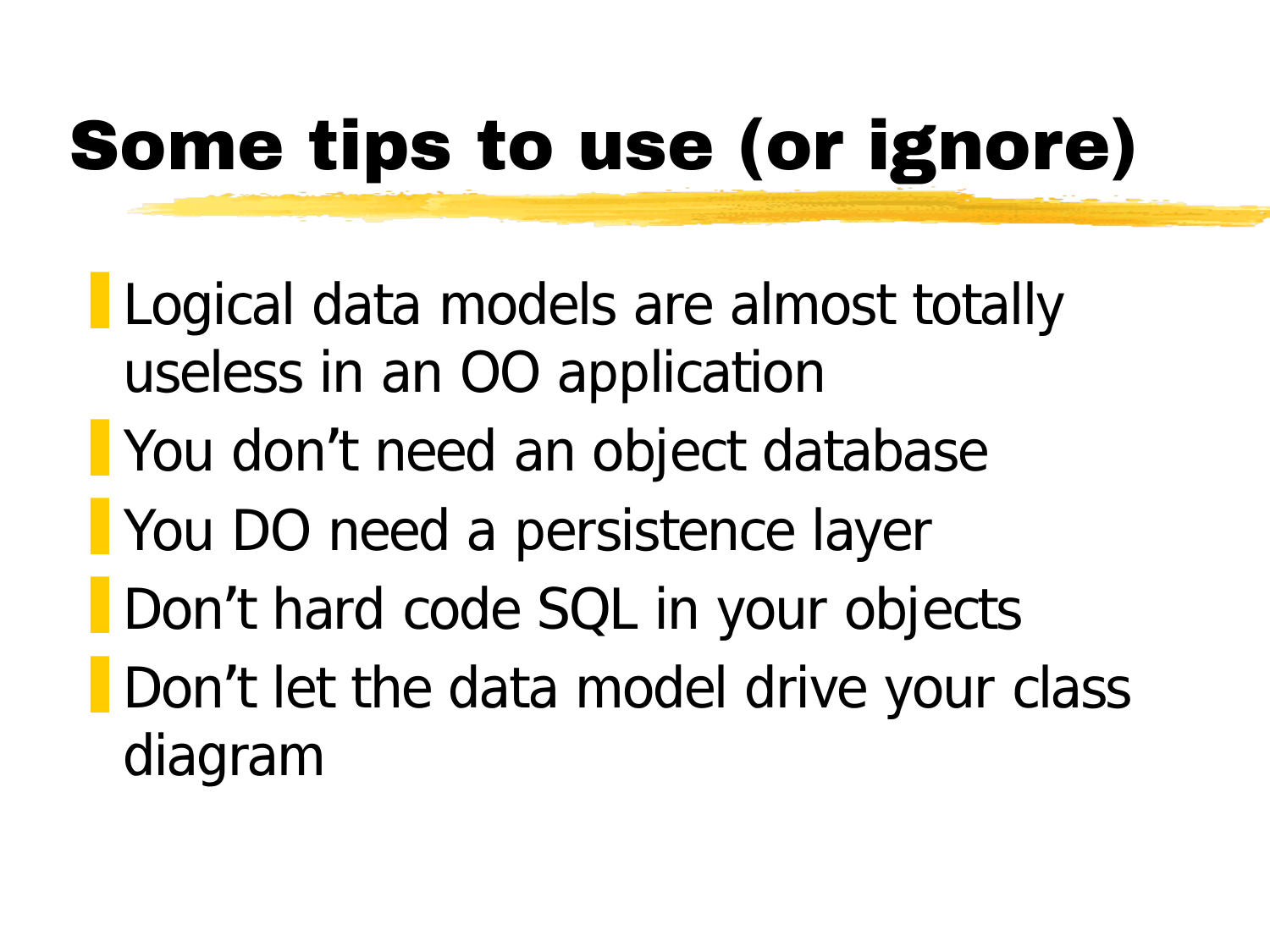

# Some tips to use (or ignore)
Logical data models are almost totally useless in an OO application
You don’t need an object database
You DO need a persistence layer
Don’t hard code SQL in your objects
Don’t let the data model drive your class diagram